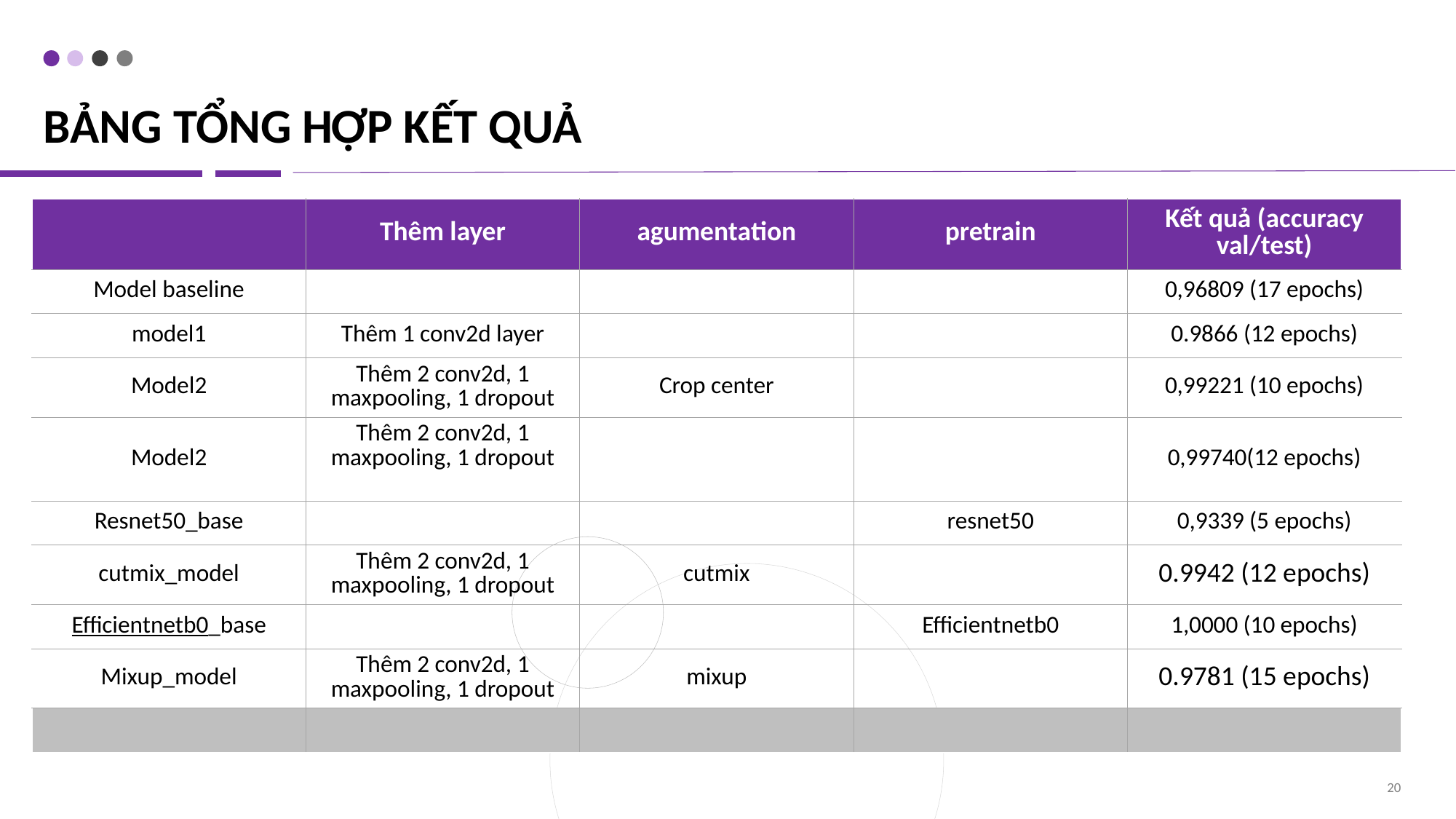

# BẢng tổng hợp kết quả
|  | Thêm layer | agumentation | pretrain | Kết quả (accuracy val/test) |
| --- | --- | --- | --- | --- |
| Model baseline |  |  |  | 0,96809 (17 epochs) |
| model1 | Thêm 1 conv2d layer |  |  | 0.9866 (12 epochs) |
| Model2 | Thêm 2 conv2d, 1 maxpooling, 1 dropout | Crop center |  | 0,99221 (10 epochs) |
| Model2 | Thêm 2 conv2d, 1 maxpooling, 1 dropout |  |  | 0,99740(12 epochs) |
| Resnet50\_base |  |  | resnet50 | 0,9339 (5 epochs) |
| cutmix\_model | Thêm 2 conv2d, 1 maxpooling, 1 dropout | cutmix |  | 0.9942 (12 epochs) |
| Efficientnetb0\_base |  |  | Efficientnetb0 | 1,0000 (10 epochs) |
| Mixup\_model | Thêm 2 conv2d, 1 maxpooling, 1 dropout | mixup |  | 0.9781 (15 epochs) |
|  |  |  |  |  |
20